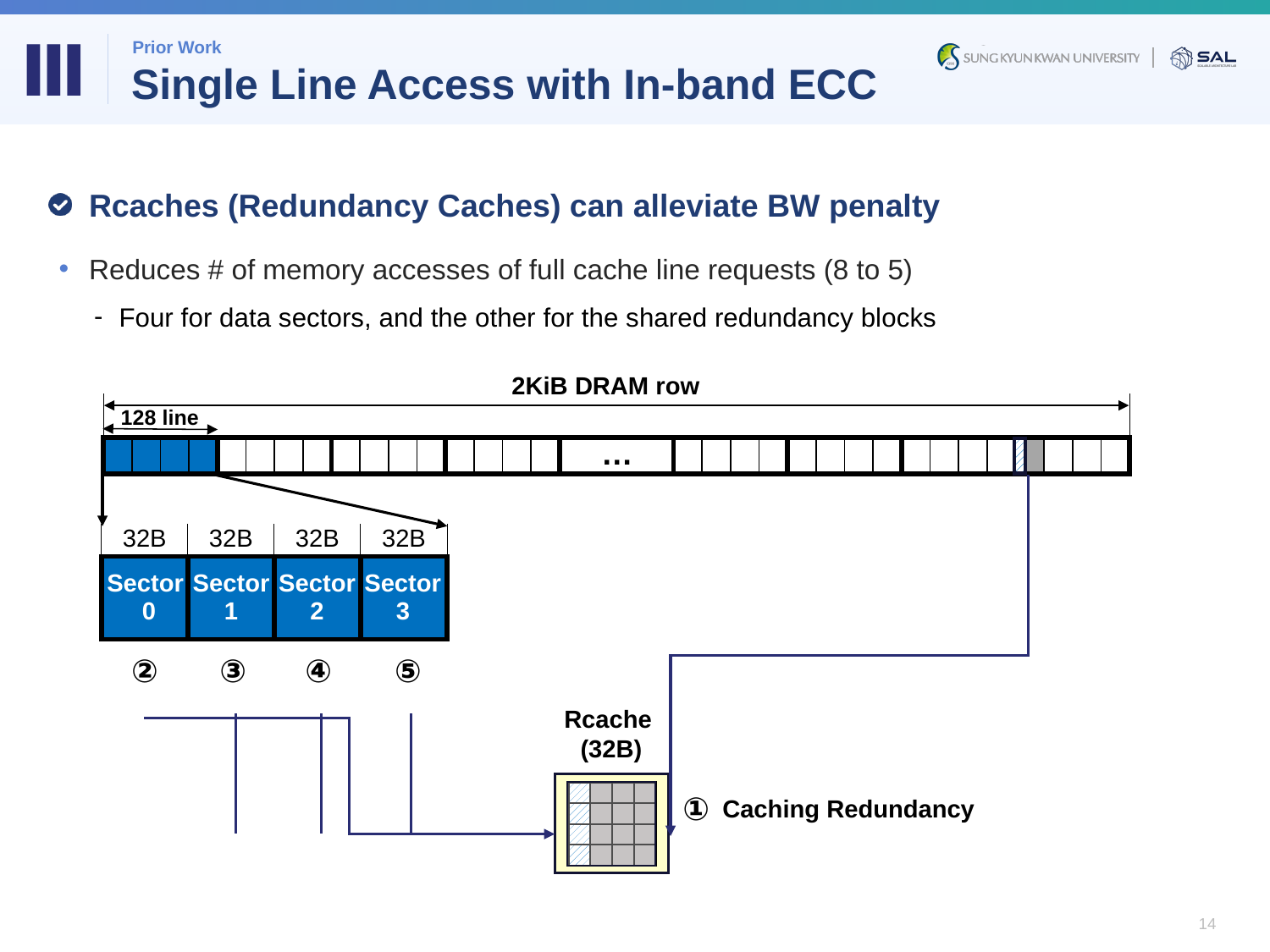

Ⅲ
Prior Work
# Single Line Access with In-band ECC
Rcaches (Redundancy Caches) can alleviate BW penalty
Reduces # of memory accesses of full cache line requests (8 to 5)
Four for data sectors, and the other for the shared redundancy blocks

|  |  |  |  |  |  |  |  |  |  |  |  |  |  |  |  |  |  |  |  |  |  |  |  |  |  |  |  |  |  |  |  |  |  |  |  |  |
| --- | --- | --- | --- | --- | --- | --- | --- | --- | --- | --- | --- | --- | --- | --- | --- | --- | --- | --- | --- | --- | --- | --- | --- | --- | --- | --- | --- | --- | --- | --- | --- | --- | --- | --- | --- | --- |
|  |  |  |  |  |  |  |  |  |  |  |  |  |  |  |  |  |  |  |  |  |  |  |  |  |  |  |  |  |  |  |  |  |  |  |  |  |
|  |  |  |  |  |  |  |  |  |  |  |  |  |  |  |  |  |  |  |  |  |  |  |  |  |  |  |  |  |  |  |  |  |  |  |  |  |
|  |  |  |  |  |  |  |  |  |  |  |  |  |  |  |  |  |  |  |  |  |  |  |  |  |  |  |  |  |  |  |  |  |  |  |  |  |
2KiB DRAM row
128 line
…

|  |  |  |  |  |  |  |  |  |  |  |  |  |  |  |  |  |  |
| --- | --- | --- | --- | --- | --- | --- | --- | --- | --- | --- | --- | --- | --- | --- | --- | --- | --- |
|  | 32B |  |  |  | 32B |  |  |  | 32B |  |  |  | 32B |  |  |  |  |
|  |  |  |  |  |  |  |  |  |  |  |  |  |  |  |  |  |  |
|  |  |  |  |  |  |  |  |  |  |  |  |  |  |  |  |  |  |
|  |  |  |  |  |  |  |  |  |  |  |  |  |  |  |  |  |  |
|  |  |  |  |  |  |  |  |  |  |  |  |  |  |  |  |  |  |
|  |  |  |  |  |  |  |  |  |  |  |  |  |  |  |  |  |  |
|  |  |  |  |  |  |  |  |  |  |  |  |  |  |  |  |  |  |
| Sector 0 | Sector 1 | Sector 2 | Sector 3 |
| --- | --- | --- | --- |
②
③
④
⑤
Rcache
(32B)

|  |  |  |  |
| --- | --- | --- | --- |
|  |  |  |  |
|  |  |  |  |
|  |  |  |  |
①
Caching Redundancy
14